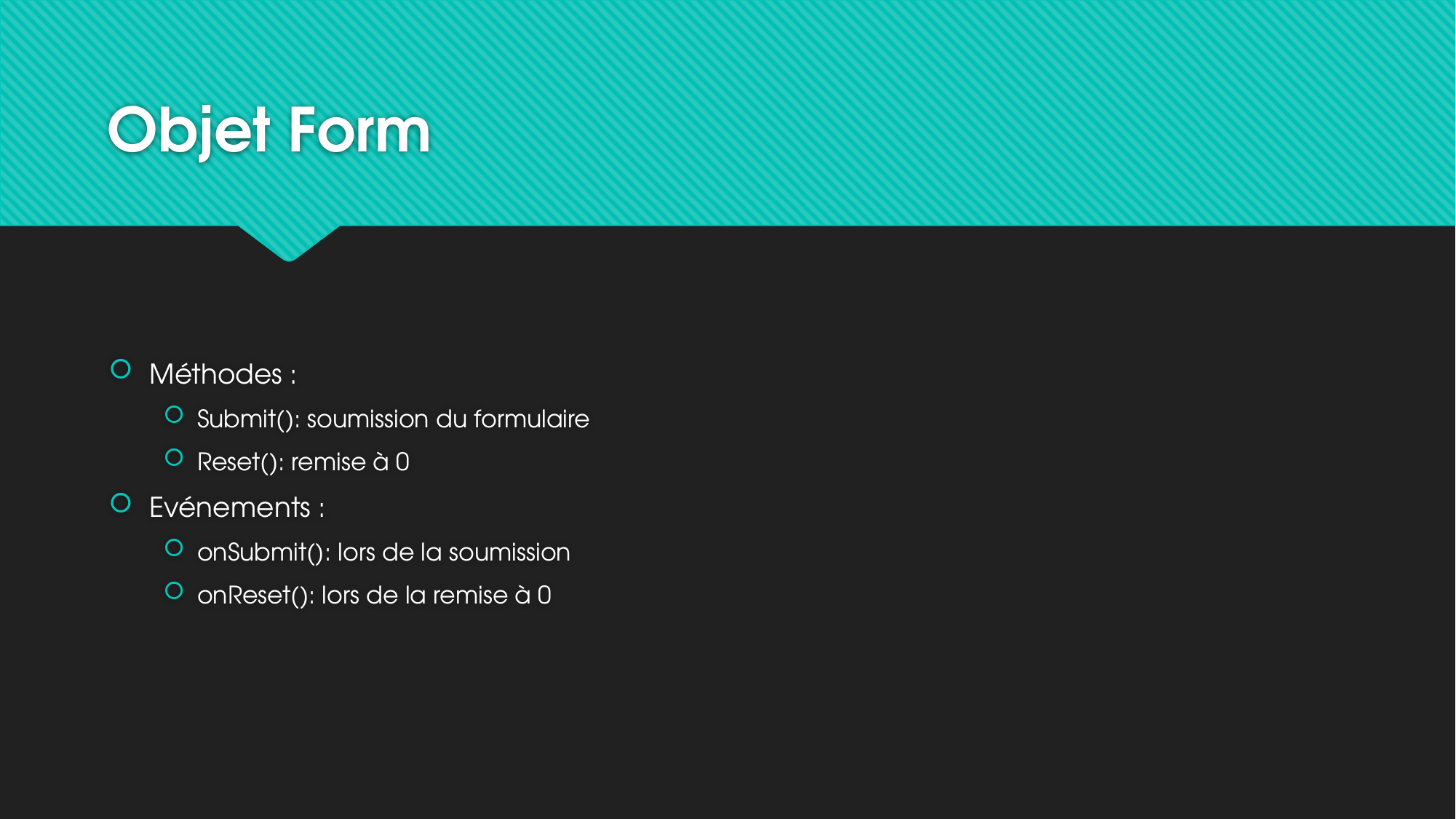

# Objet Form
Méthodes :
Submit(): soumission du formulaire
Reset(): remise à 0
Evénements :
onSubmit(): lors de la soumission
onReset(): lors de la remise à 0